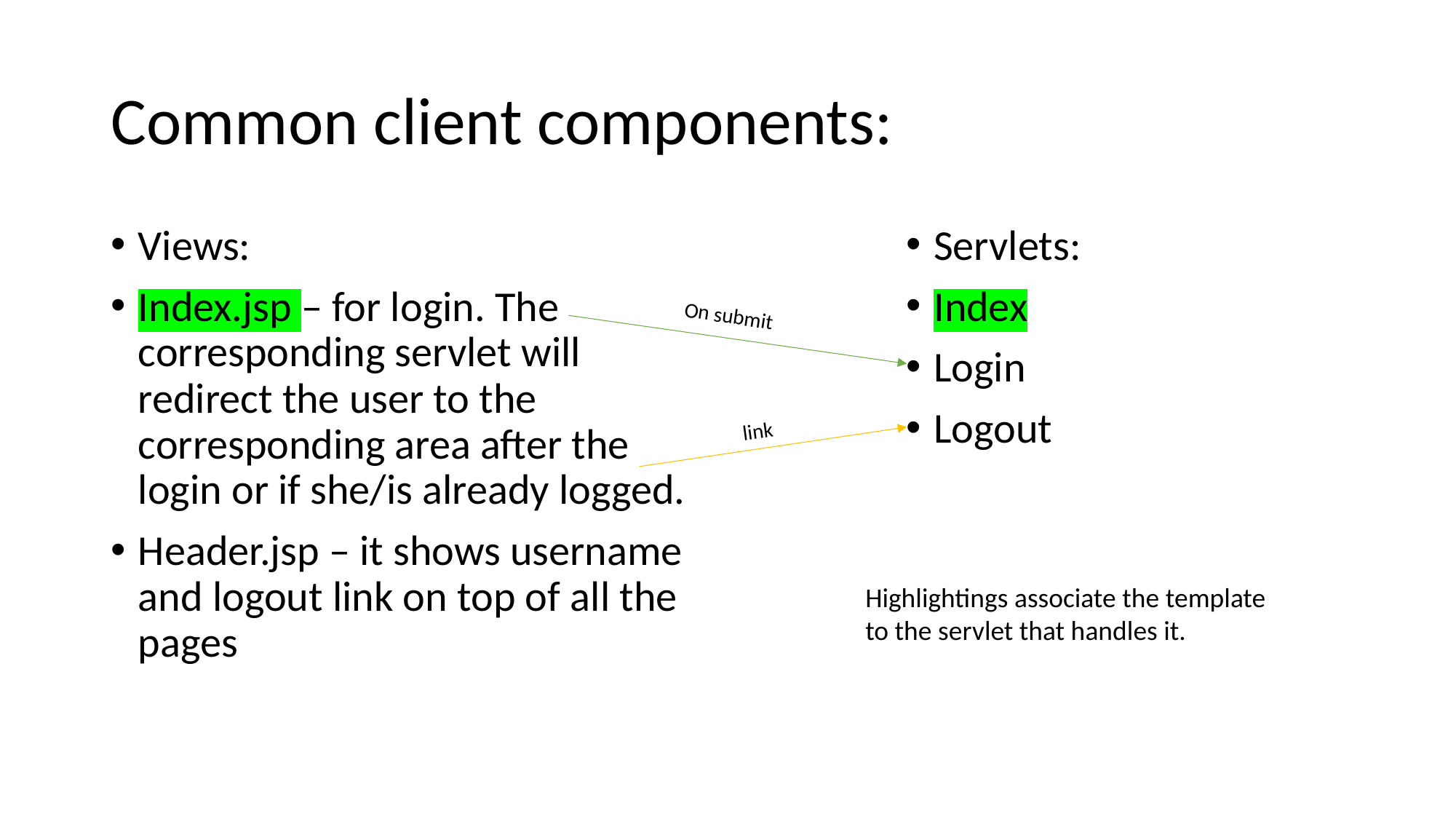

# Common client components:
Views:
Index.jsp – for login. The corresponding servlet will redirect the user to the corresponding area after the login or if she/is already logged.
Header.jsp – it shows username and logout link on top of all the pages
Servlets:
Index
Login
Logout

On submit
link
Highlightings associate the template to the servlet that handles it.